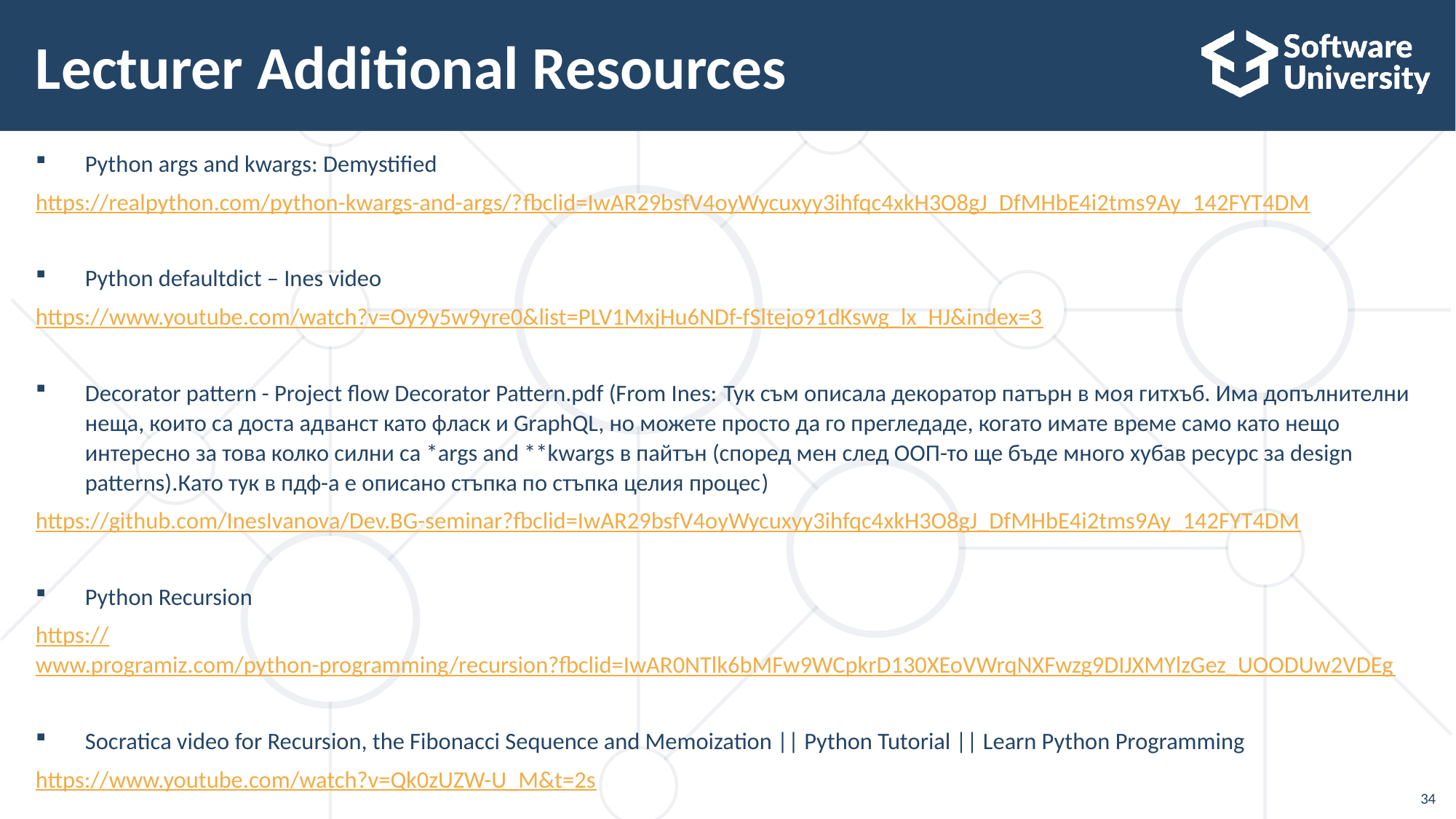

# Lecturer Additional Resources
Python args and kwargs: Demystified
https://realpython.com/python-kwargs-and-args/?fbclid=IwAR29bsfV4oyWycuxyy3ihfqc4xkH3O8gJ_DfMHbE4i2tms9Ay_142FYT4DM

Python defaultdict – Ines video
https://www.youtube.com/watch?v=Oy9y5w9yre0&list=PLV1MxjHu6NDf-fSltejo91dKswg_lx_HJ&index=3

Decorator pattern - Project flow Decorator Pattern.pdf (From Ines: Тук съм описала декоратор патърн в моя гитхъб. Има допълнителни неща, които са доста адванст като фласк и GraphQL, но можете просто да го прегледаде, когато имате време само като нещо интересно за това колко силни са *args and **kwargs в пайтън (според мен след ООП-то ще бъде много хубав ресурс за design patterns).Като тук в пдф-а е описано стъпка по стъпка целия процес)
https://github.com/InesIvanova/Dev.BG-seminar?fbclid=IwAR29bsfV4oyWycuxyy3ihfqc4xkH3O8gJ_DfMHbE4i2tms9Ay_142FYT4DM

Python Recursion
https://www.programiz.com/python-programming/recursion?fbclid=IwAR0NTlk6bMFw9WCpkrD130XEoVWrqNXFwzg9DIJXMYlzGez_UOODUw2VDEg

Socratica video for Recursion, the Fibonacci Sequence and Memoization || Python Tutorial || Learn Python Programming
https://www.youtube.com/watch?v=Qk0zUZW-U_M&t=2s

34